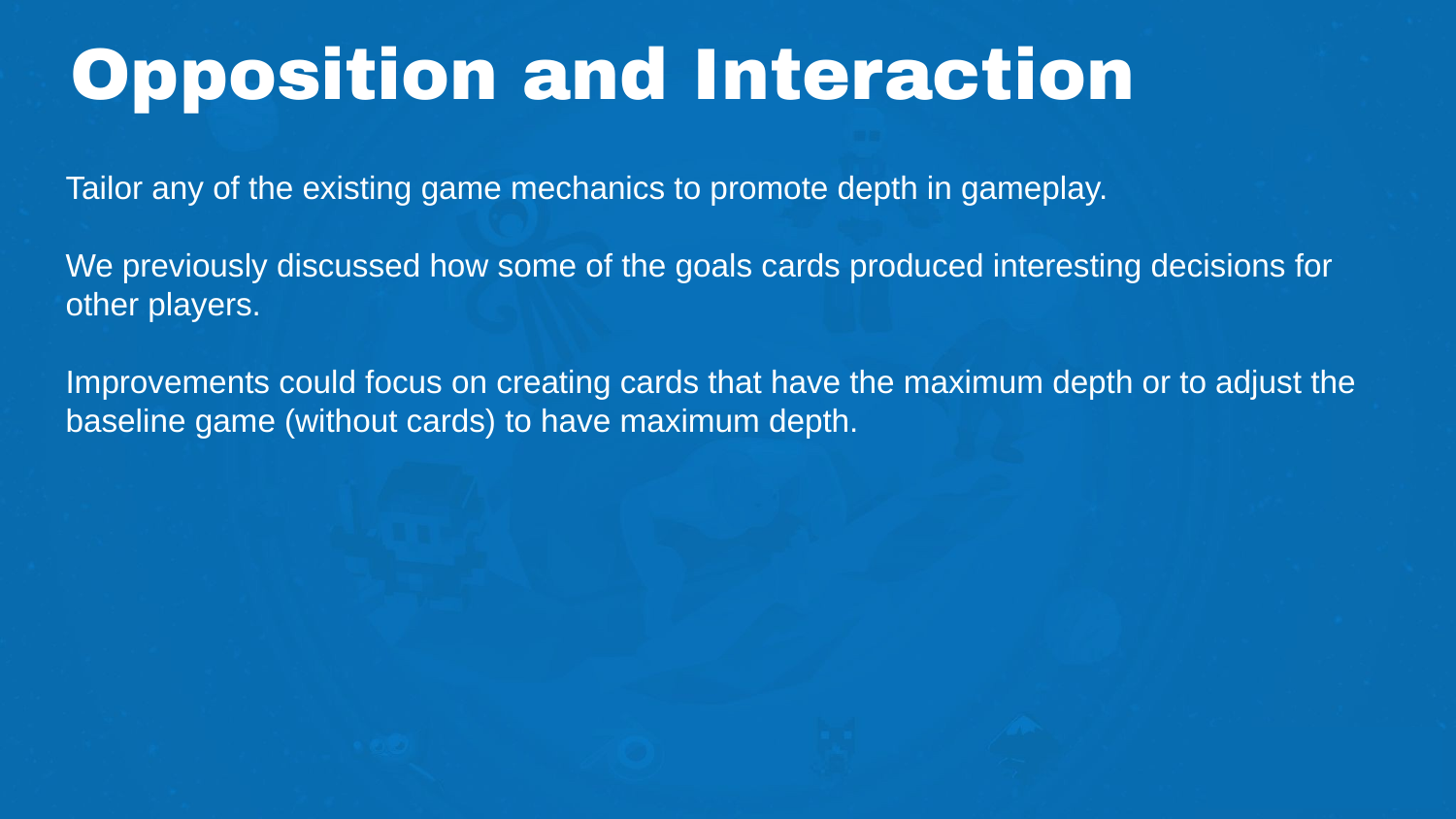

# Opposition and Interaction
Tailor any of the existing game mechanics to promote depth in gameplay.

We previously discussed how some of the goals cards produced interesting decisions for other players.

Improvements could focus on creating cards that have the maximum depth or to adjust the baseline game (without cards) to have maximum depth.